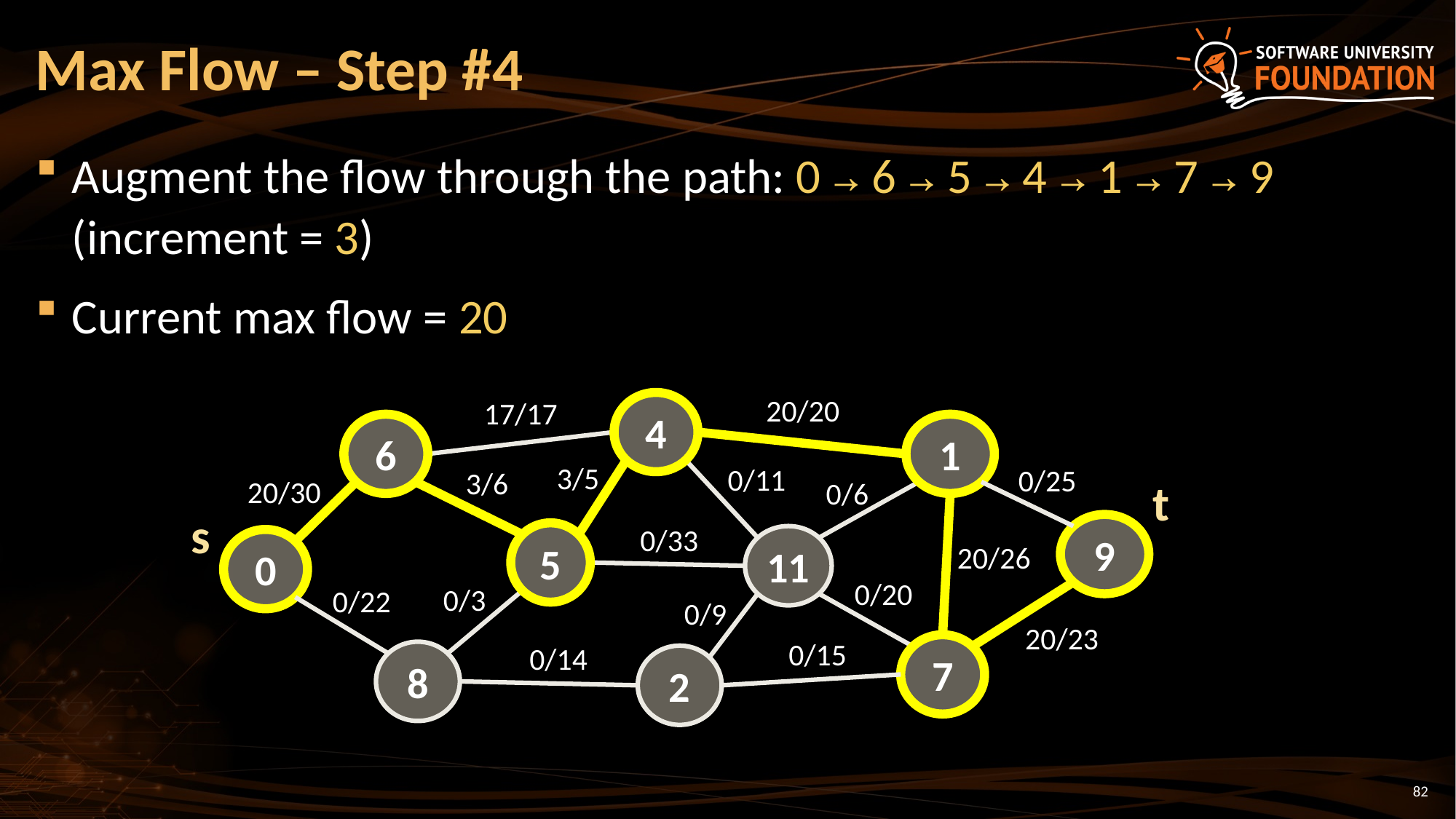

# Max Flow – Step #4
Augment the flow through the path: 0 → 6 → 5 → 4 → 1 → 7 → 9 (increment = 3)
Current max flow = 20
20/20
17/17
4
6
1
3/5
0/11
0/25
3/6
t
20/30
0/6
s
9
0/33
5
11
0
20/26
0/20
0/3
0/22
0/9
20/23
0/15
0/14
7
8
2
82